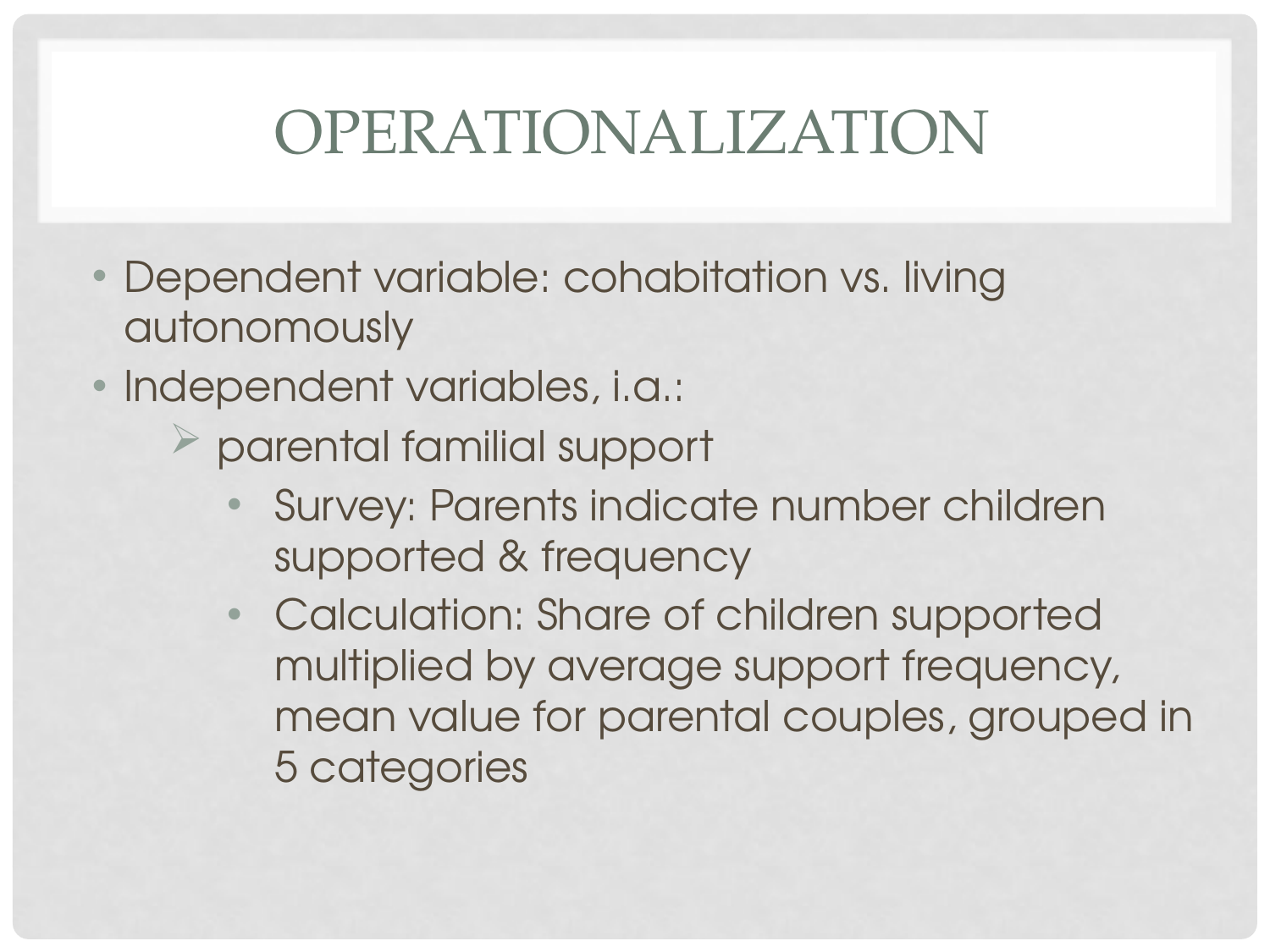

# Operationalization
Dependent variable: cohabitation vs. living autonomously
Independent variables, i.a.:
parental familial support
Survey: Parents indicate number children supported & frequency
Calculation: Share of children supported multiplied by average support frequency, mean value for parental couples, grouped in 5 categories